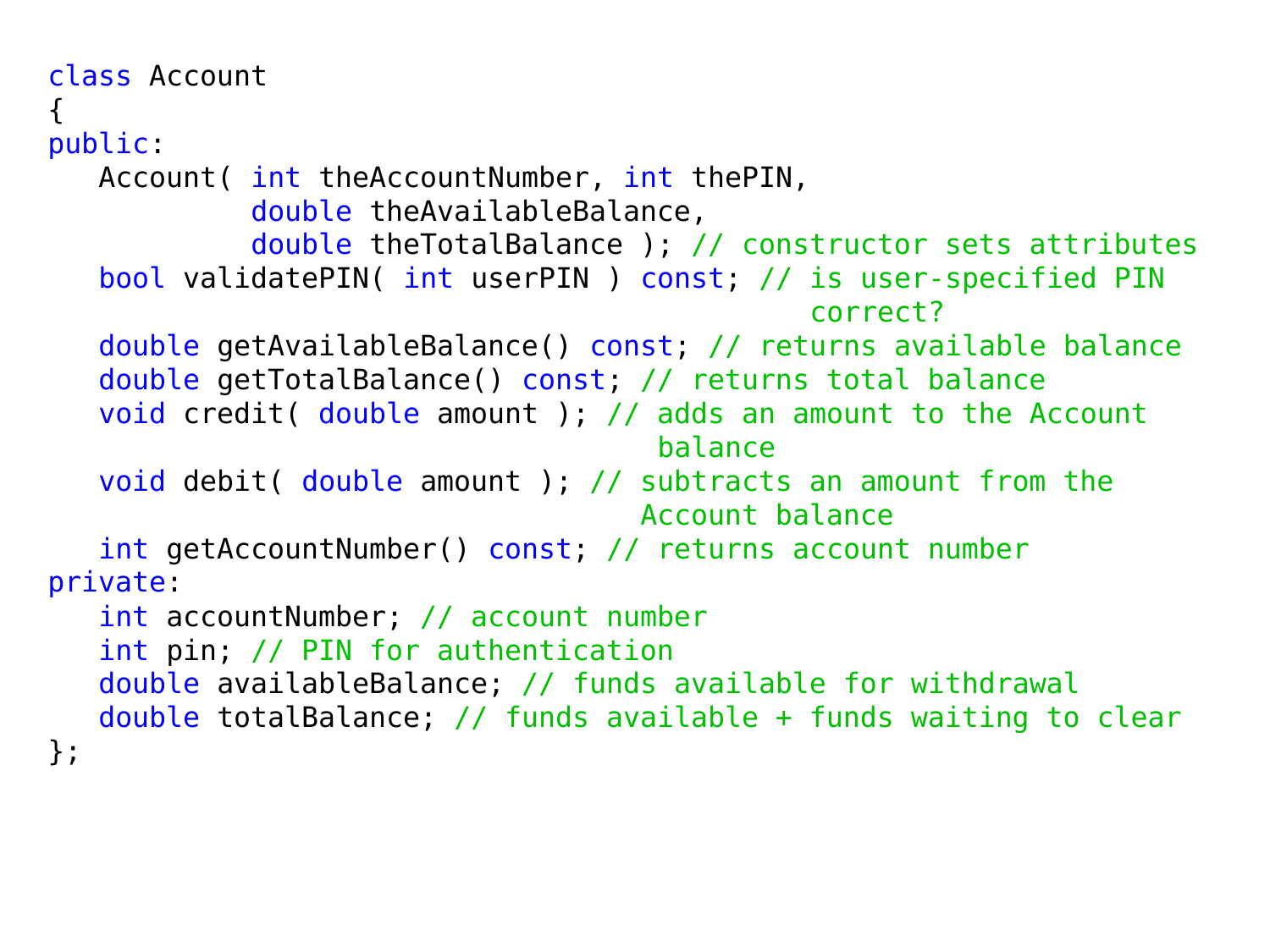

class Account
{
public:
   Account( int theAccountNumber, int thePIN,
            double theAvailableBalance,
            double theTotalBalance ); // constructor sets attributes
   bool validatePIN( int userPIN ) const; // is user-specified PIN
                                             correct?
   double getAvailableBalance() const; // returns available balance
   double getTotalBalance() const; // returns total balance
   void credit( double amount ); // adds an amount to the Account
                                    balance
   void debit( double amount ); // subtracts an amount from the
                                   Account balance
   int getAccountNumber() const; // returns account number
private:
   int accountNumber; // account number
   int pin; // PIN for authentication
   double availableBalance; // funds available for withdrawal
   double totalBalance; // funds available + funds waiting to clear
};